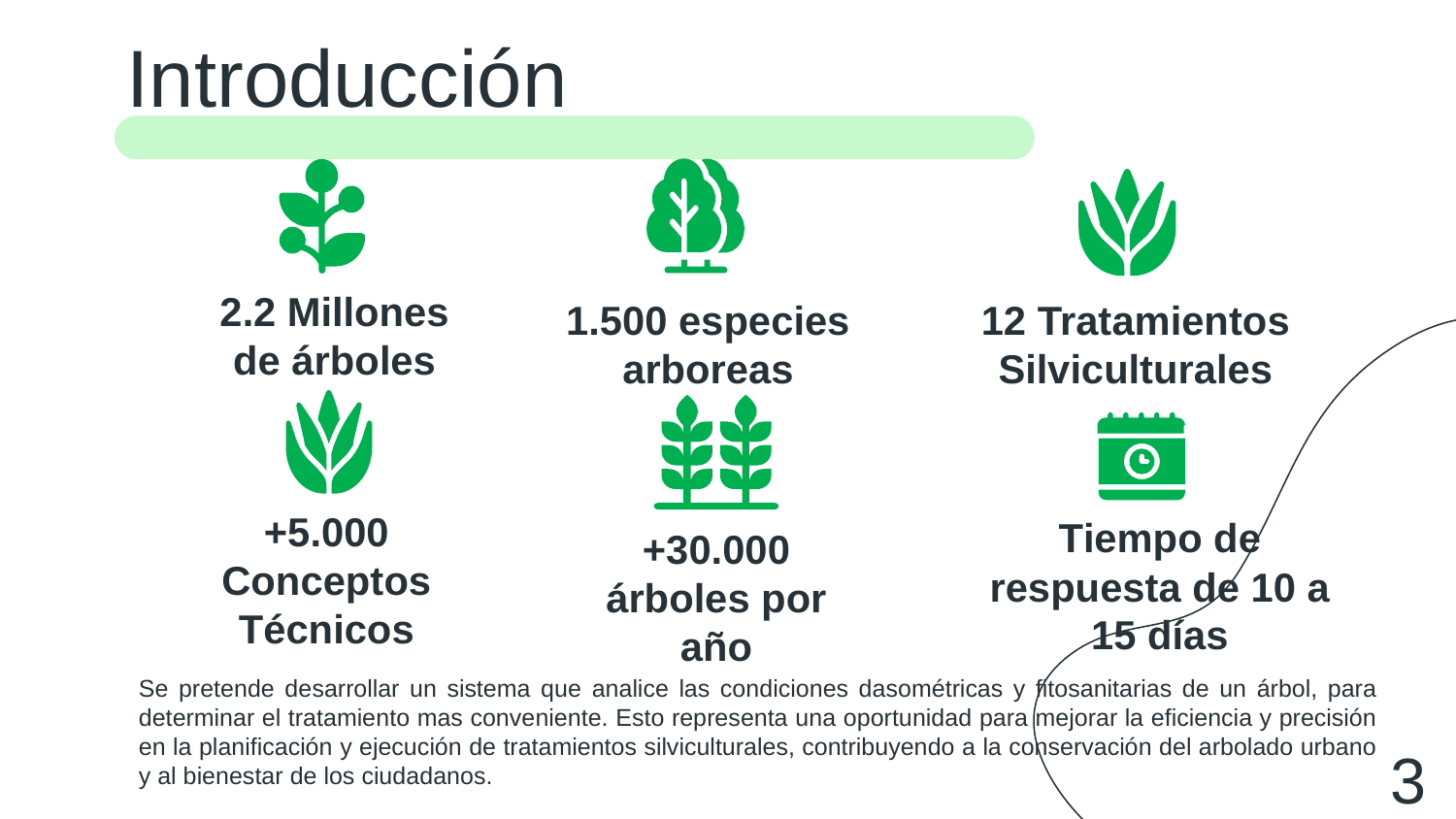

Introducción

2.2 Millones de árboles
12 Tratamientos Silviculturales
1.500 especies arboreas

+5.000 Conceptos Técnicos
Tiempo de respuesta de 10 a 15 días
+30.000 árboles por año
Se pretende desarrollar un sistema que analice las condiciones dasométricas y fitosanitarias de un árbol, para determinar el tratamiento mas conveniente. Esto representa una oportunidad para mejorar la eficiencia y precisión en la planificación y ejecución de tratamientos silviculturales, contribuyendo a la conservación del arbolado urbano y al bienestar de los ciudadanos.
3